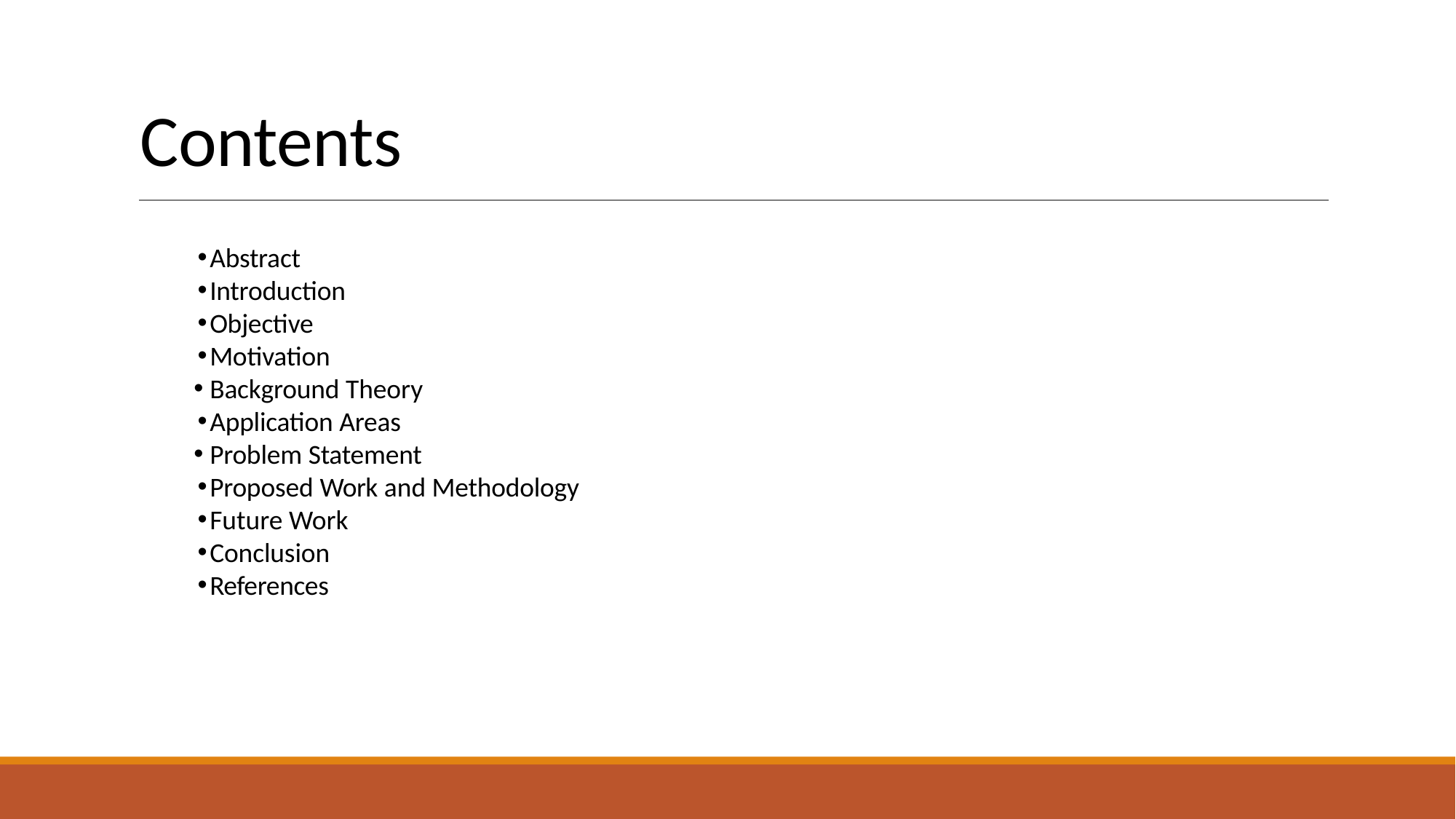

# Contents

Abstract
Introduction
Objective
Motivation
Background Theory
Application Areas
Problem Statement
Proposed Work and Methodology
Future Work
Conclusion
References